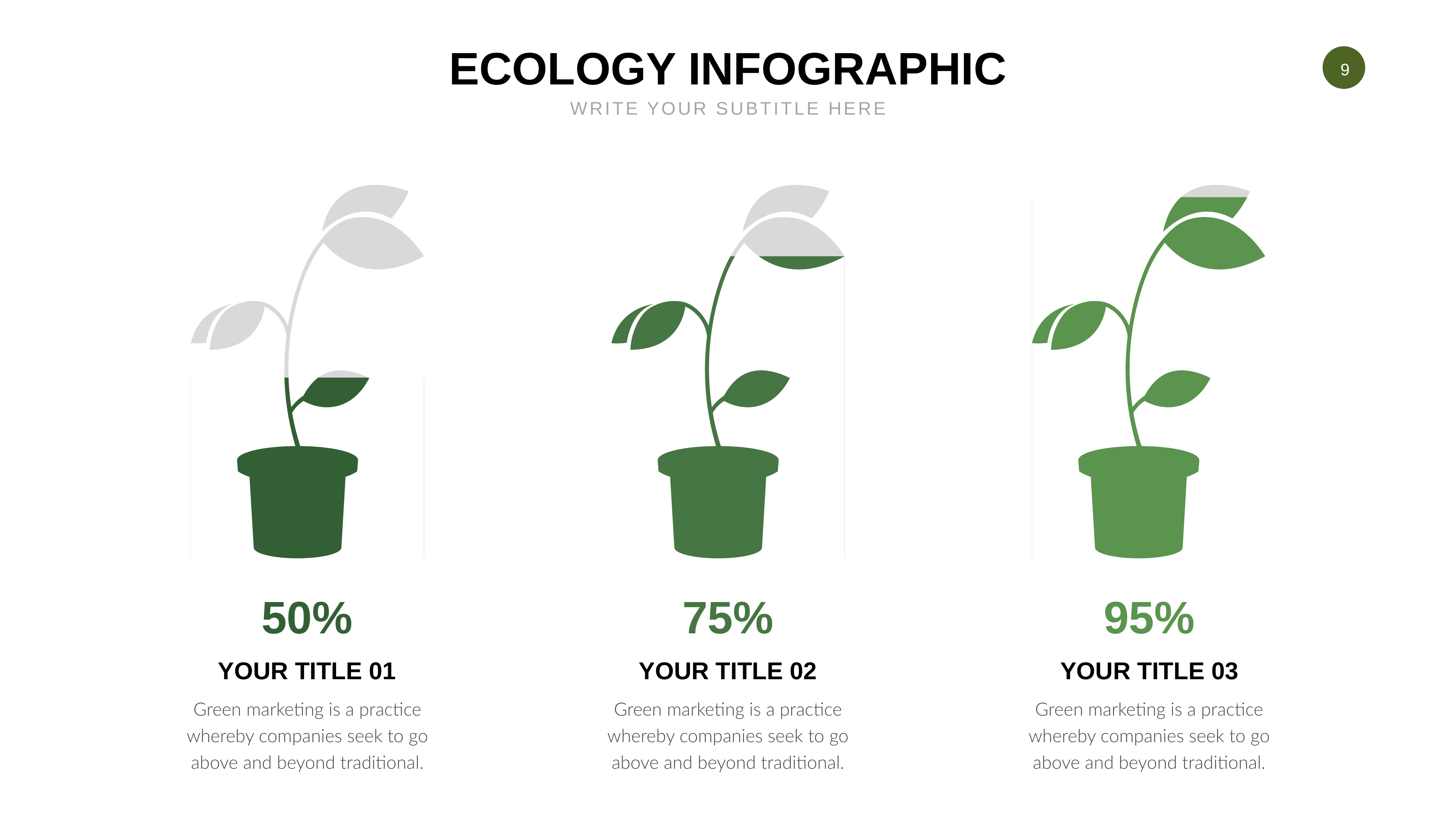

ECOLOGY INFOGRAPHIC
WRITE YOUR SUBTITLE HERE

50%
75%
95%
YOUR TITLE 01
YOUR TITLE 02
YOUR TITLE 03
Green marketing is a practice whereby companies seek to go above and beyond traditional.
Green marketing is a practice whereby companies seek to go above and beyond traditional.
Green marketing is a practice whereby companies seek to go above and beyond traditional.